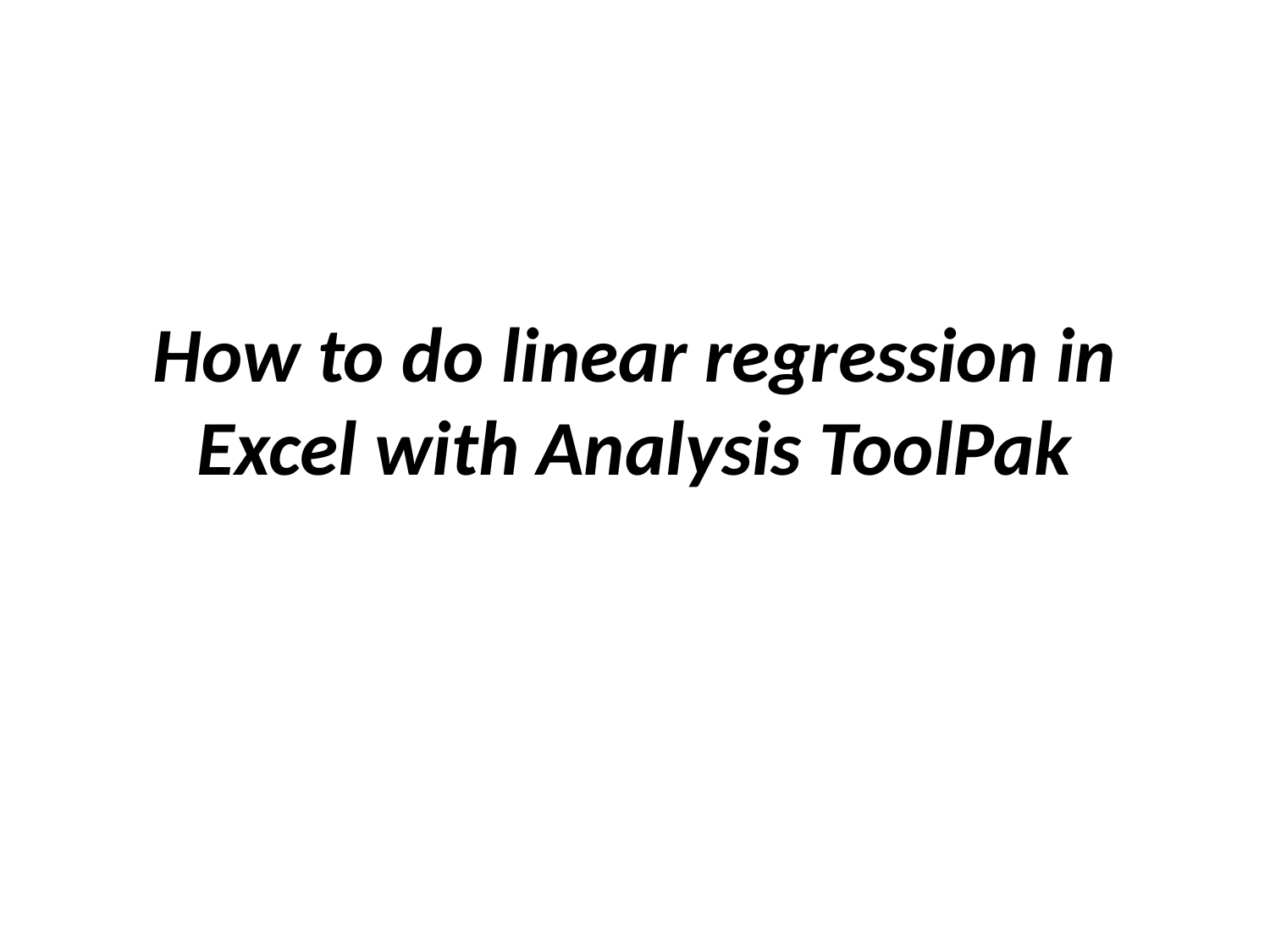

# How to do linear regression in Excel with Analysis ToolPak